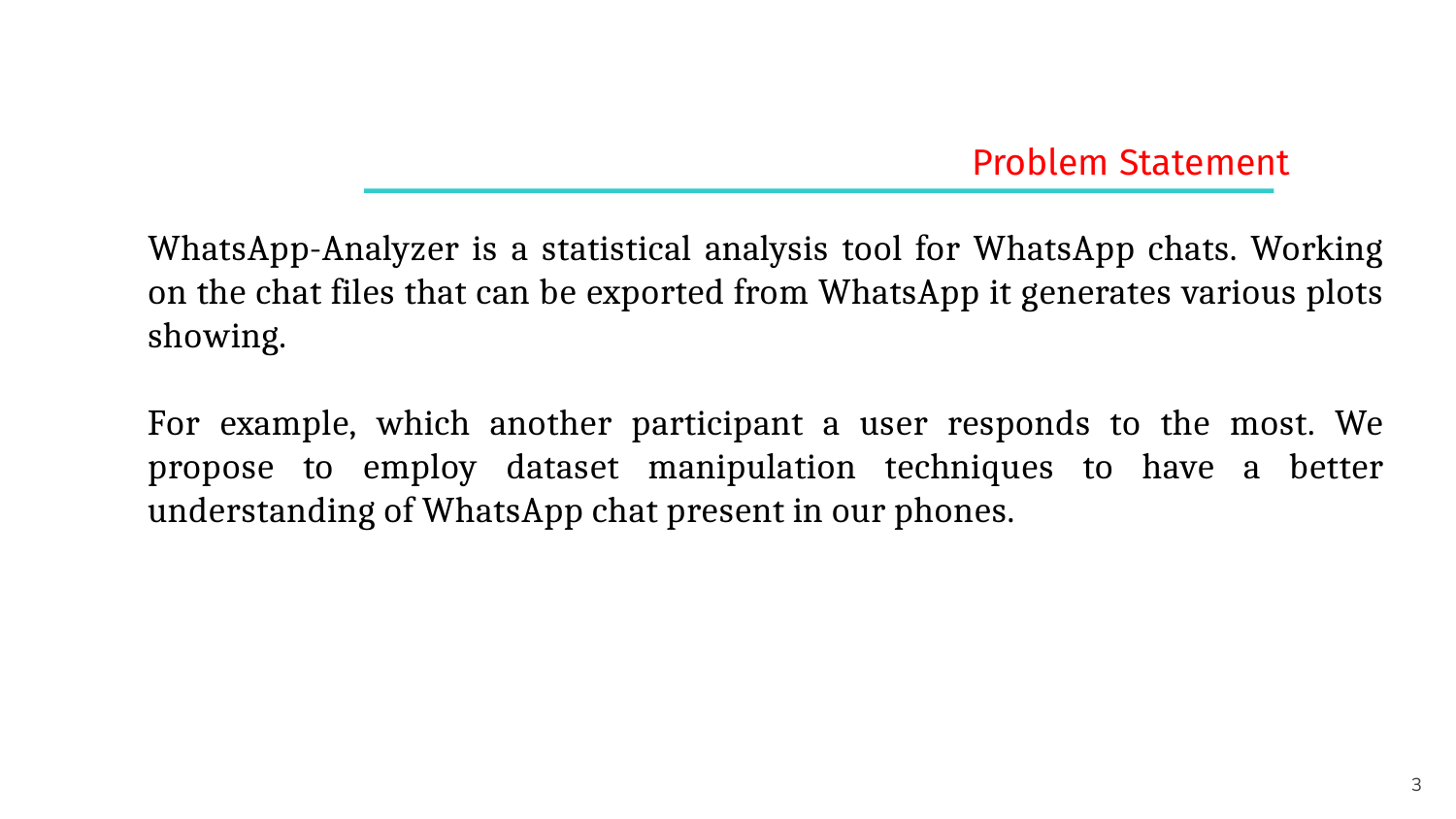

Problem Statement

WhatsApp-Analyzer is a statistical analysis tool for WhatsApp chats. Working on the chat files that can be exported from WhatsApp it generates various plots showing.

For example, which another participant a user responds to the most. We propose to employ dataset manipulation techniques to have a better understanding of WhatsApp chat present in our phones.
3